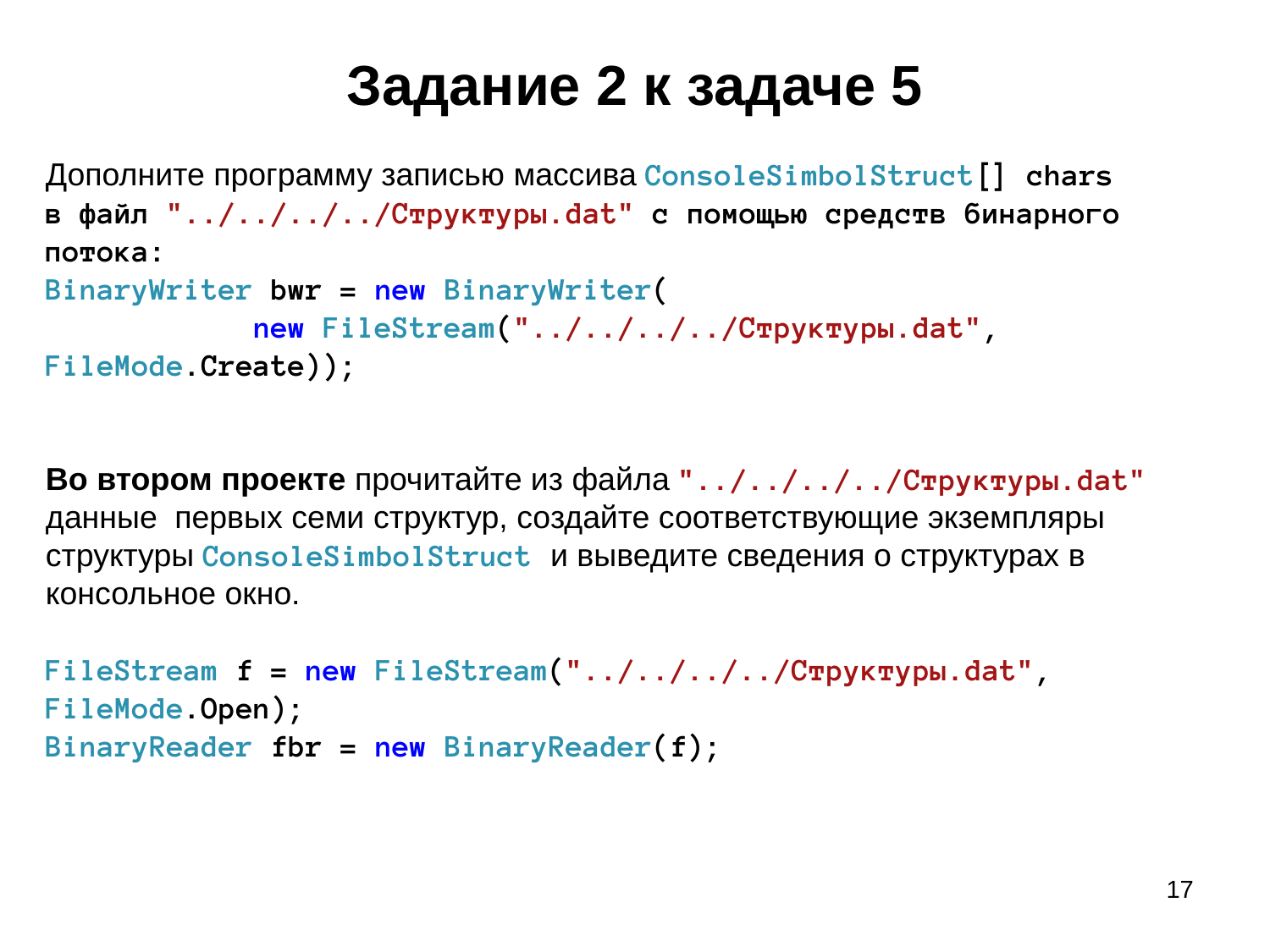

# Задание 2 к задаче 5
Дополните программу записью массива ConsoleSimbolStruct[] chars
в файл "../../../../Структуры.dat" с помощью средств бинарного потока:
BinaryWriter bwr = new BinaryWriter(
            new FileStream("../../../../Структуры.dat", FileMode.Create));

Во втором проекте прочитайте из файла "../../../../Структуры.dat"  данные первых семи структур, создайте соответствующие экземпляры структуры ConsoleSimbolStruct и выведите сведения о структурах в консольное окно.

FileStream f = new FileStream("../../../../Структуры.dat", FileMode.Open);
BinaryReader fbr = new BinaryReader(f);

17